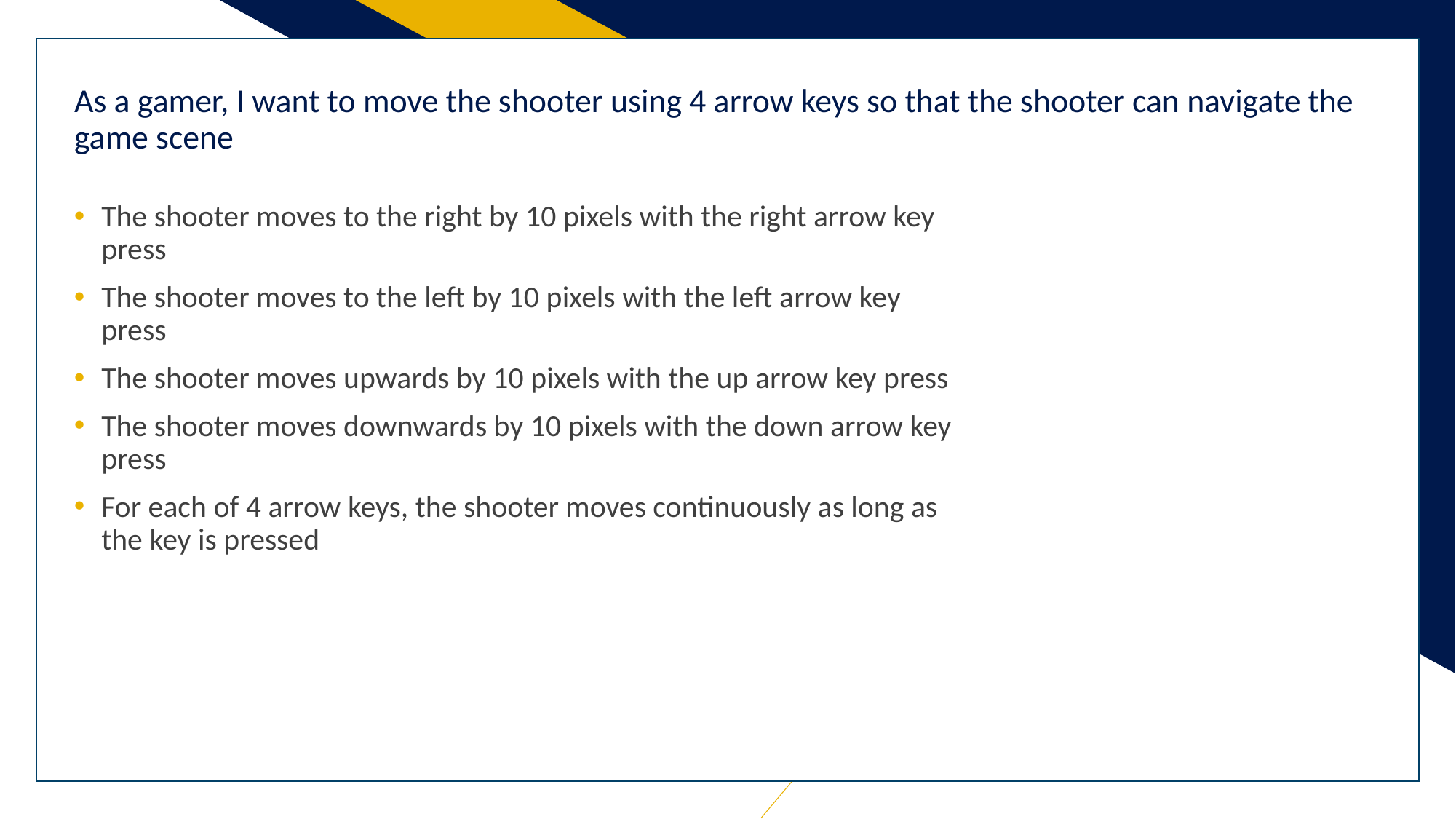

v
# As a gamer, I want to move the shooter using 4 arrow keys so that the shooter can navigate the game scene
The shooter moves to the right by 10 pixels with the right arrow key press
The shooter moves to the left by 10 pixels with the left arrow key press
The shooter moves upwards by 10 pixels with the up arrow key press
The shooter moves downwards by 10 pixels with the down arrow key press
For each of 4 arrow keys, the shooter moves continuously as long as the key is pressed